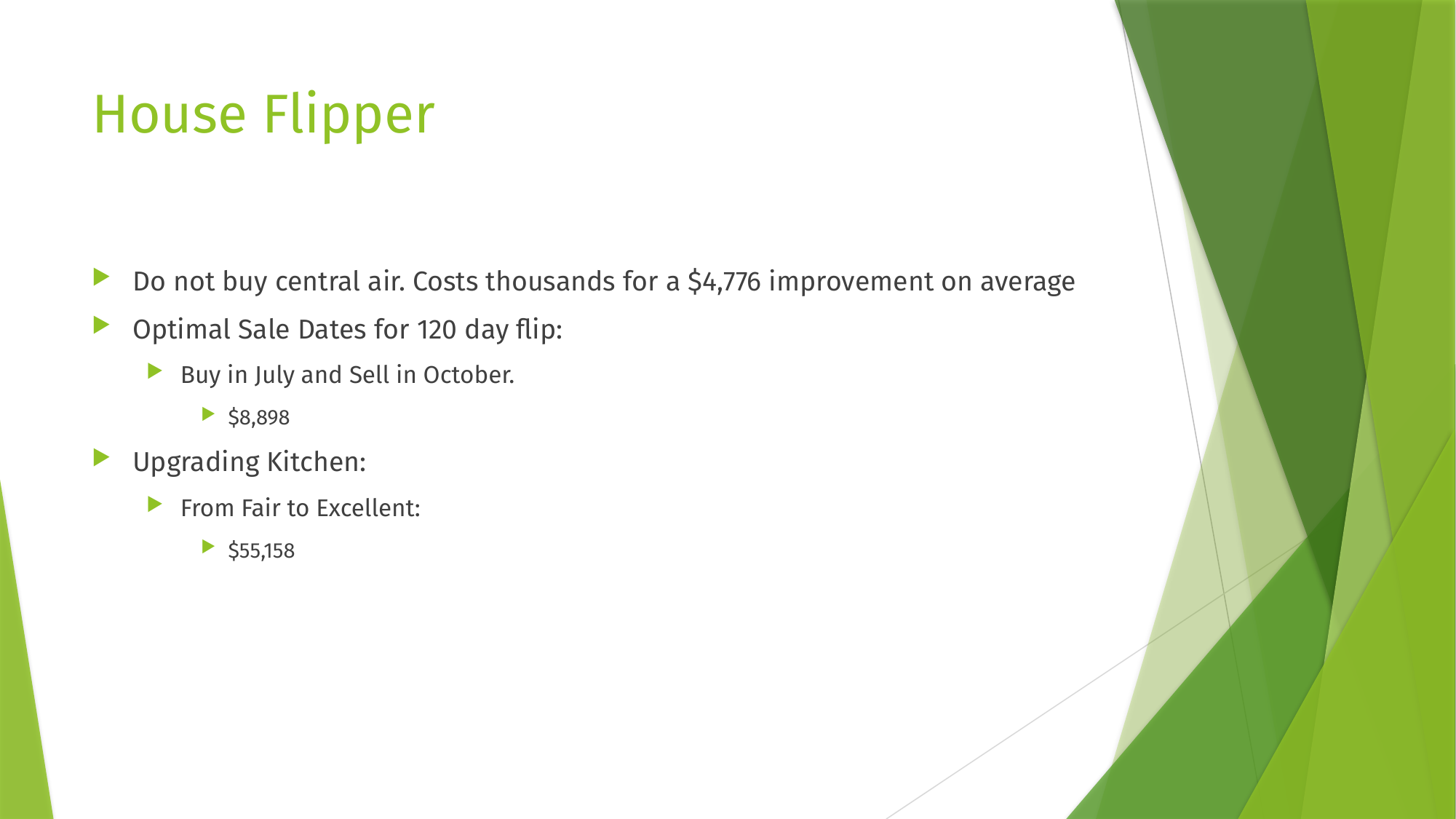

# House Flipper
Do not buy central air. Costs thousands for a $4,776 improvement on average
Optimal Sale Dates for 120 day flip:
Buy in July and Sell in October.
$8,898
Upgrading Kitchen:
From Fair to Excellent:
$55,158